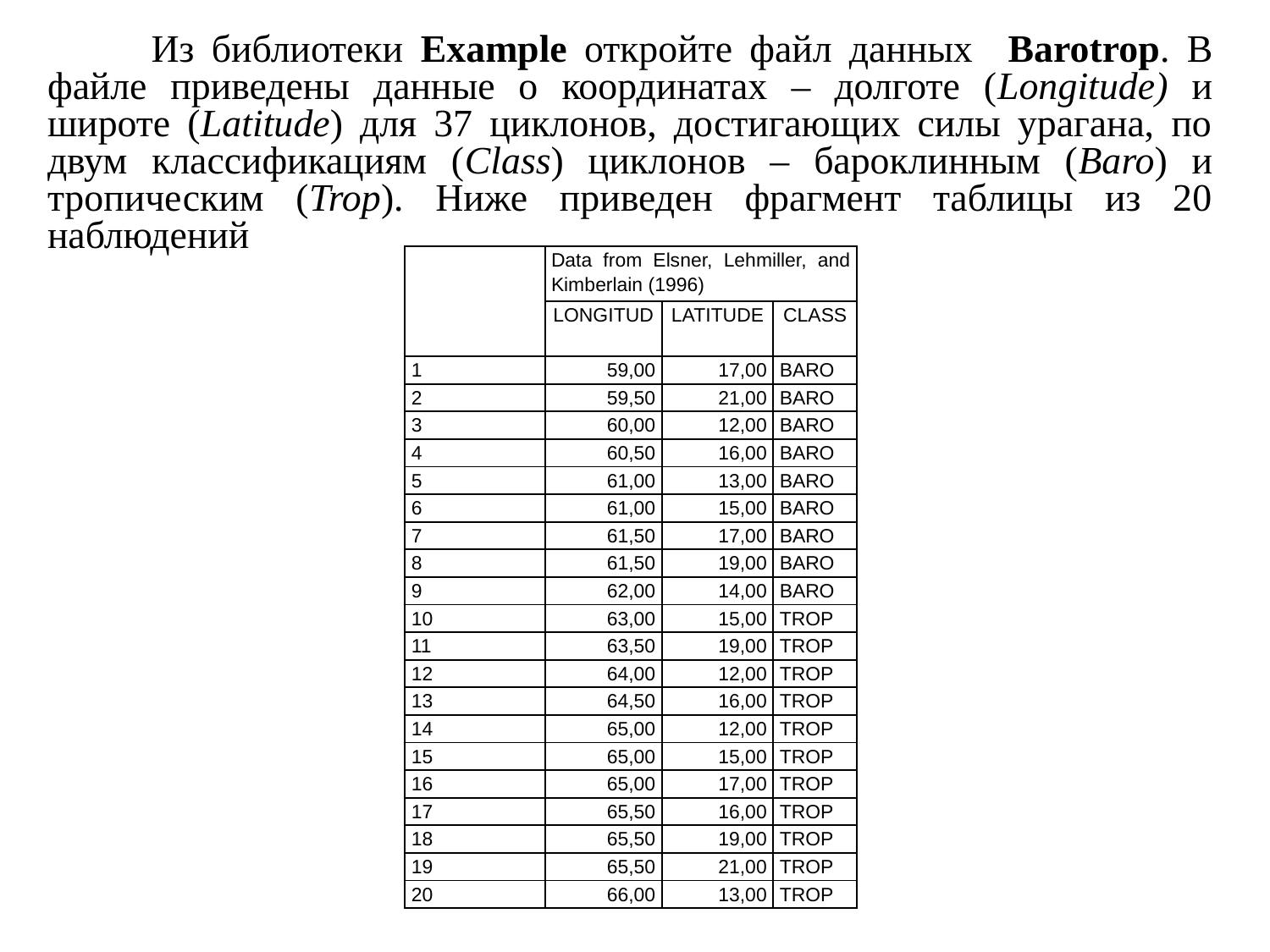

Из библиотеки Example откройте файл данных  Barotrop. В файле приведены данные о координатах – долготе (Longitude) и широте (Latitude) для 37 циклонов, достигающих силы урагана, по двум классификациям (Class) циклонов – бароклинным (Baro) и тропическим (Trop). Ниже приведен фрагмент таблицы из 20 наблюдений

|  | Data from Elsner, Lehmiller, and Kimberlain (1996) |  |  |
| --- | --- | --- | --- |
|  | LONGITUD | LATITUDE | CLASS |
| 1 | 59,00 | 17,00 | BARO |
| 2 | 59,50 | 21,00 | BARO |
| 3 | 60,00 | 12,00 | BARO |
| 4 | 60,50 | 16,00 | BARO |
| 5 | 61,00 | 13,00 | BARO |
| 6 | 61,00 | 15,00 | BARO |
| 7 | 61,50 | 17,00 | BARO |
| 8 | 61,50 | 19,00 | BARO |
| 9 | 62,00 | 14,00 | BARO |
| 10 | 63,00 | 15,00 | TROP |
| 11 | 63,50 | 19,00 | TROP |
| 12 | 64,00 | 12,00 | TROP |
| 13 | 64,50 | 16,00 | TROP |
| 14 | 65,00 | 12,00 | TROP |
| 15 | 65,00 | 15,00 | TROP |
| 16 | 65,00 | 17,00 | TROP |
| 17 | 65,50 | 16,00 | TROP |
| 18 | 65,50 | 19,00 | TROP |
| 19 | 65,50 | 21,00 | TROP |
| 20 | 66,00 | 13,00 | TROP |